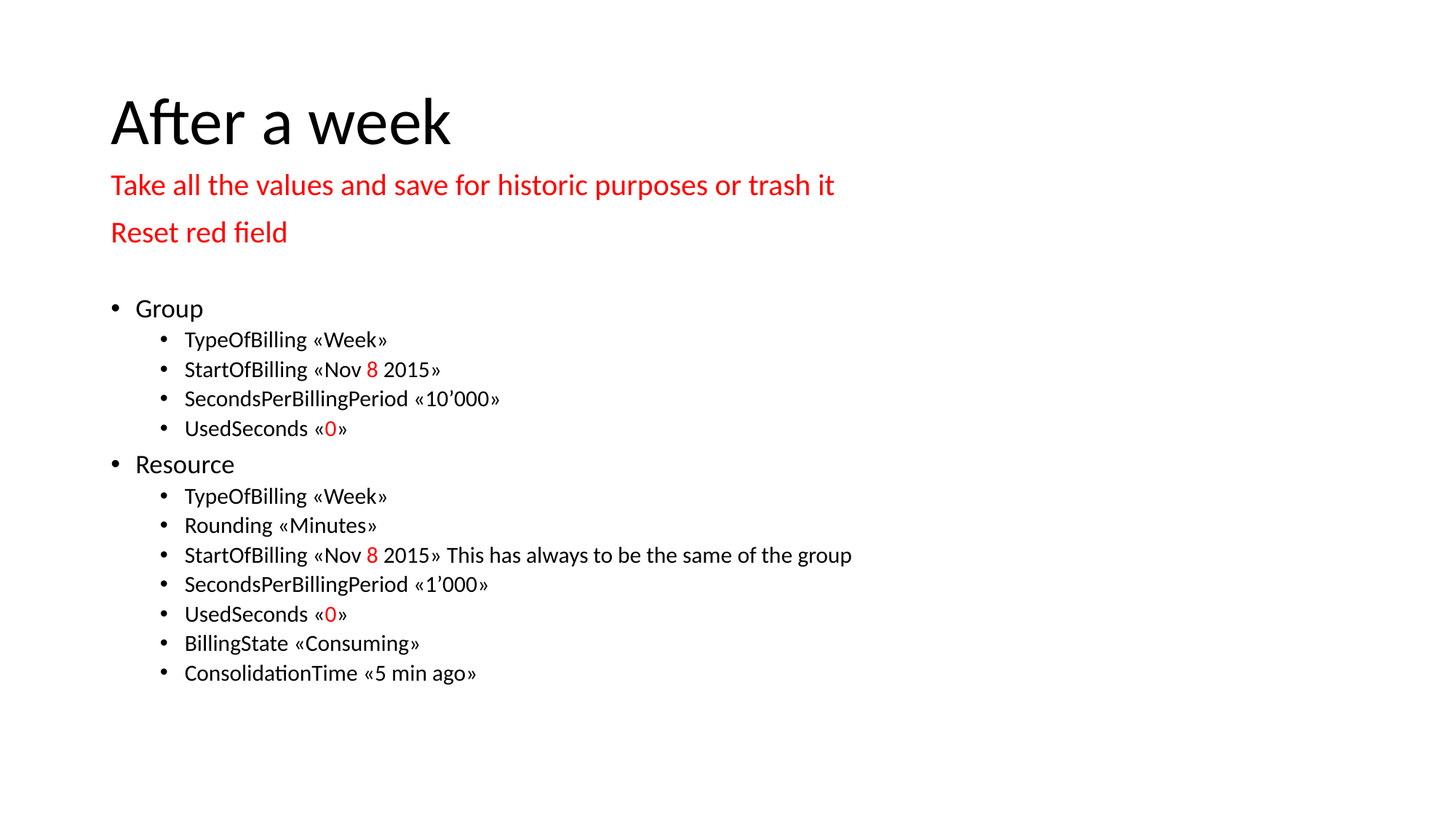

# After a week
Take all the values and save for historic purposes or trash it
Reset red field
Group
TypeOfBilling «Week»
StartOfBilling «Nov 8 2015»
SecondsPerBillingPeriod «10’000»
UsedSeconds «0»
Resource
TypeOfBilling «Week»
Rounding «Minutes»
StartOfBilling «Nov 8 2015» This has always to be the same of the group
SecondsPerBillingPeriod «1’000»
UsedSeconds «0»
BillingState «Consuming»
ConsolidationTime «5 min ago»